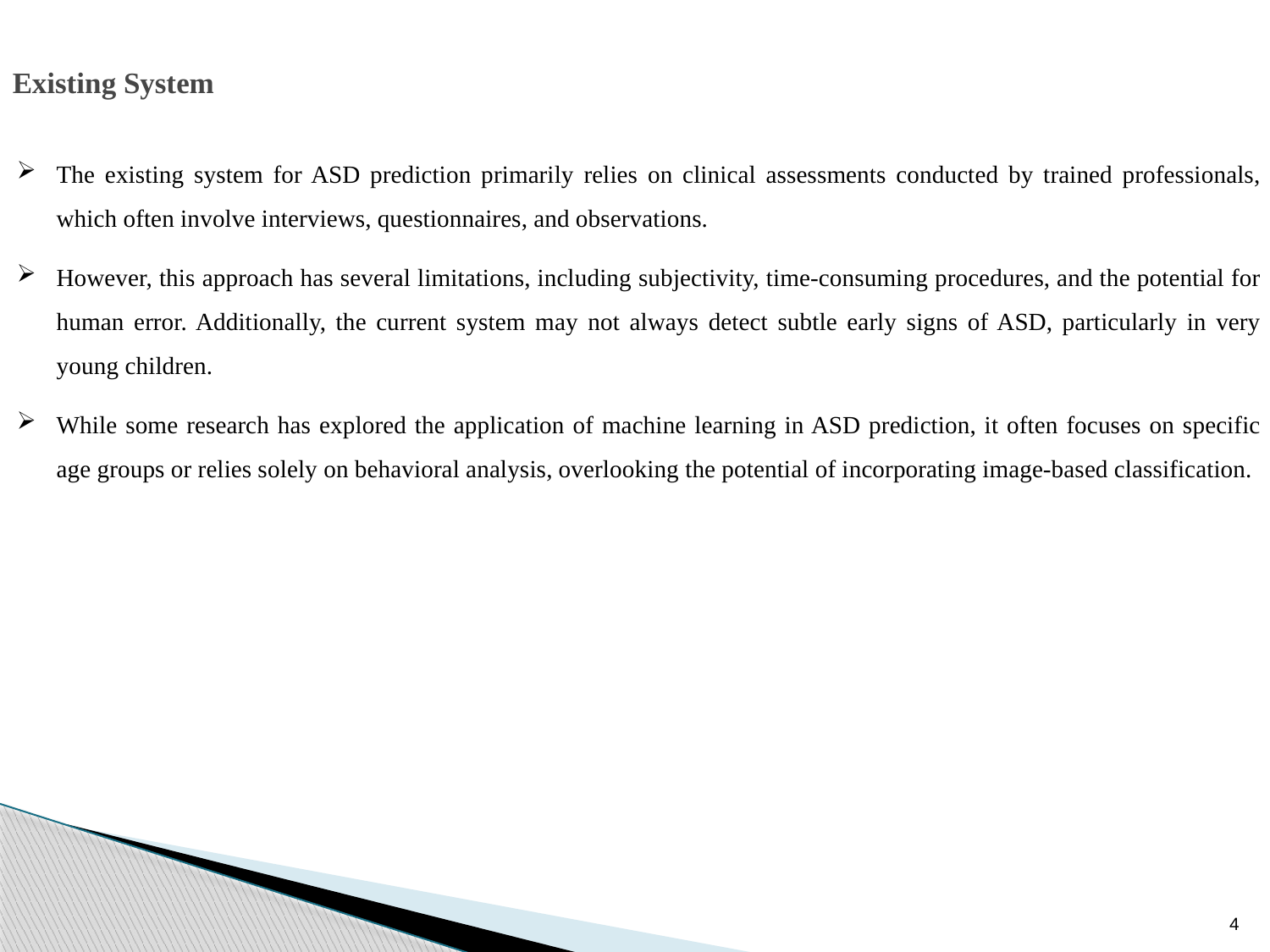

# Existing System
The existing system for ASD prediction primarily relies on clinical assessments conducted by trained professionals, which often involve interviews, questionnaires, and observations.
However, this approach has several limitations, including subjectivity, time-consuming procedures, and the potential for human error. Additionally, the current system may not always detect subtle early signs of ASD, particularly in very young children.
While some research has explored the application of machine learning in ASD prediction, it often focuses on specific age groups or relies solely on behavioral analysis, overlooking the potential of incorporating image-based classification.

4